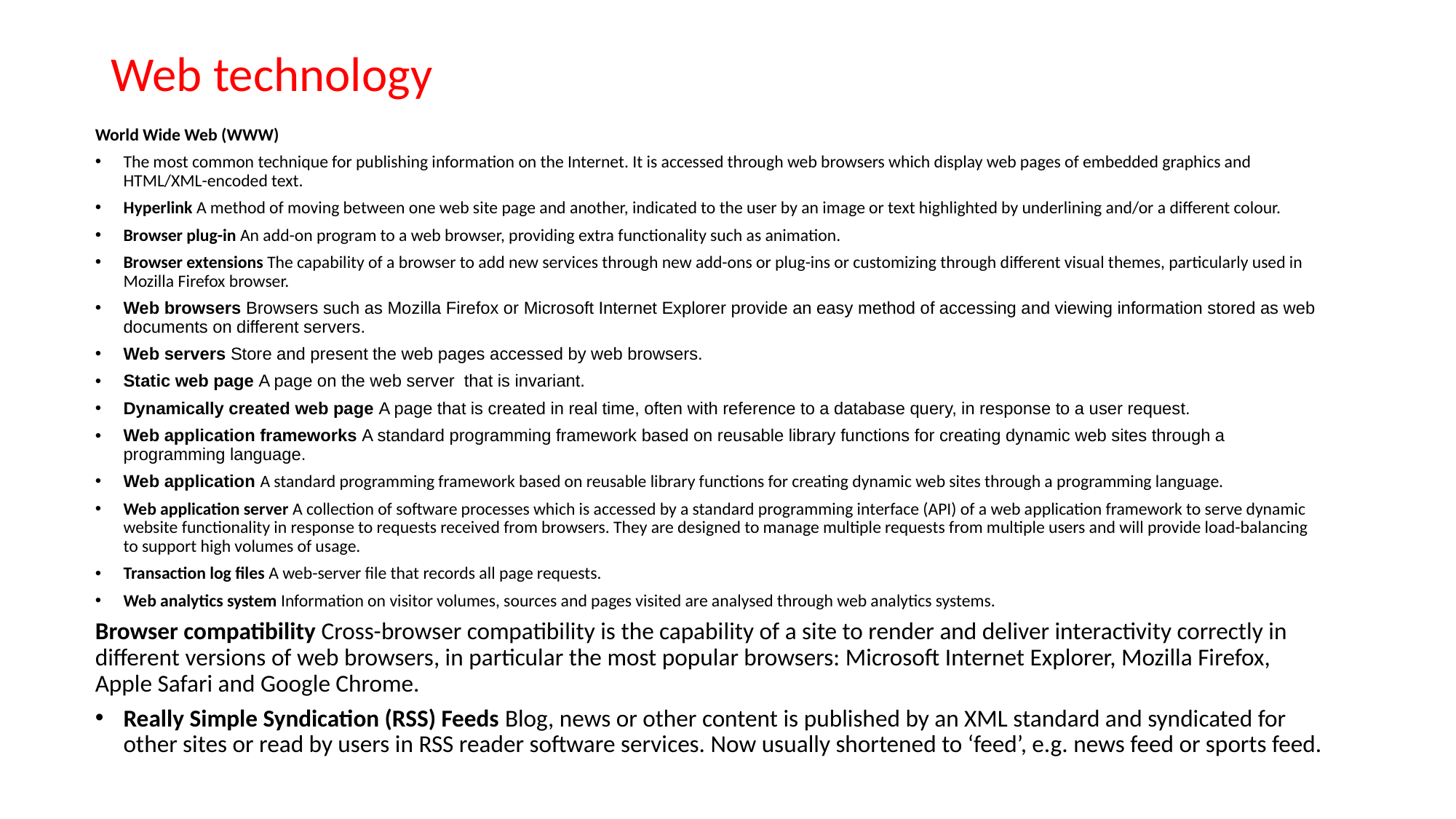

# Web technology
World Wide Web (WWW)
The most common technique for publishing information on the Internet. It is accessed through web browsers which display web pages of embedded graphics and HTML/XML-encoded text.
Hyperlink A method of moving between one web site page and another, indicated to the user by an image or text highlighted by underlining and/or a different colour.
Browser plug-in An add-on program to a web browser, providing extra functionality such as animation.
Browser extensions The capability of a browser to add new services through new add-ons or plug-ins or customizing through different visual themes, particularly used in Mozilla Firefox browser.
Web browsers Browsers such as Mozilla Firefox or Microsoft Internet Explorer provide an easy method of accessing and viewing information stored as web documents on different servers.
Web servers Store and present the web pages accessed by web browsers.
Static web page A page on the web server  that is invariant.
Dynamically created web page A page that is created in real time, often with reference to a database query, in response to a user request.
Web application frameworks A standard programming framework based on reusable library functions for creating dynamic web sites through a programming language.
Web application A standard programming framework based on reusable library functions for creating dynamic web sites through a programming language.
Web application server A collection of software processes which is accessed by a standard programming interface (API) of a web application framework to serve dynamic website functionality in response to requests received from browsers. They are designed to manage multiple requests from multiple users and will provide load-balancing to support high volumes of usage.
Transaction log files A web-server file that records all page requests.
Web analytics system Information on visitor volumes, sources and pages visited are analysed through web analytics systems.
Browser compatibility Cross-browser compatibility is the capability of a site to render and deliver interactivity correctly in different versions of web browsers, in particular the most popular browsers: Microsoft Internet Explorer, Mozilla Firefox, Apple Safari and Google Chrome.
Really Simple Syndication (RSS) Feeds Blog, news or other content is published by an XML standard and syndicated for other sites or read by users in RSS reader software services. Now usually shortened to ‘feed’, e.g. news feed or sports feed.